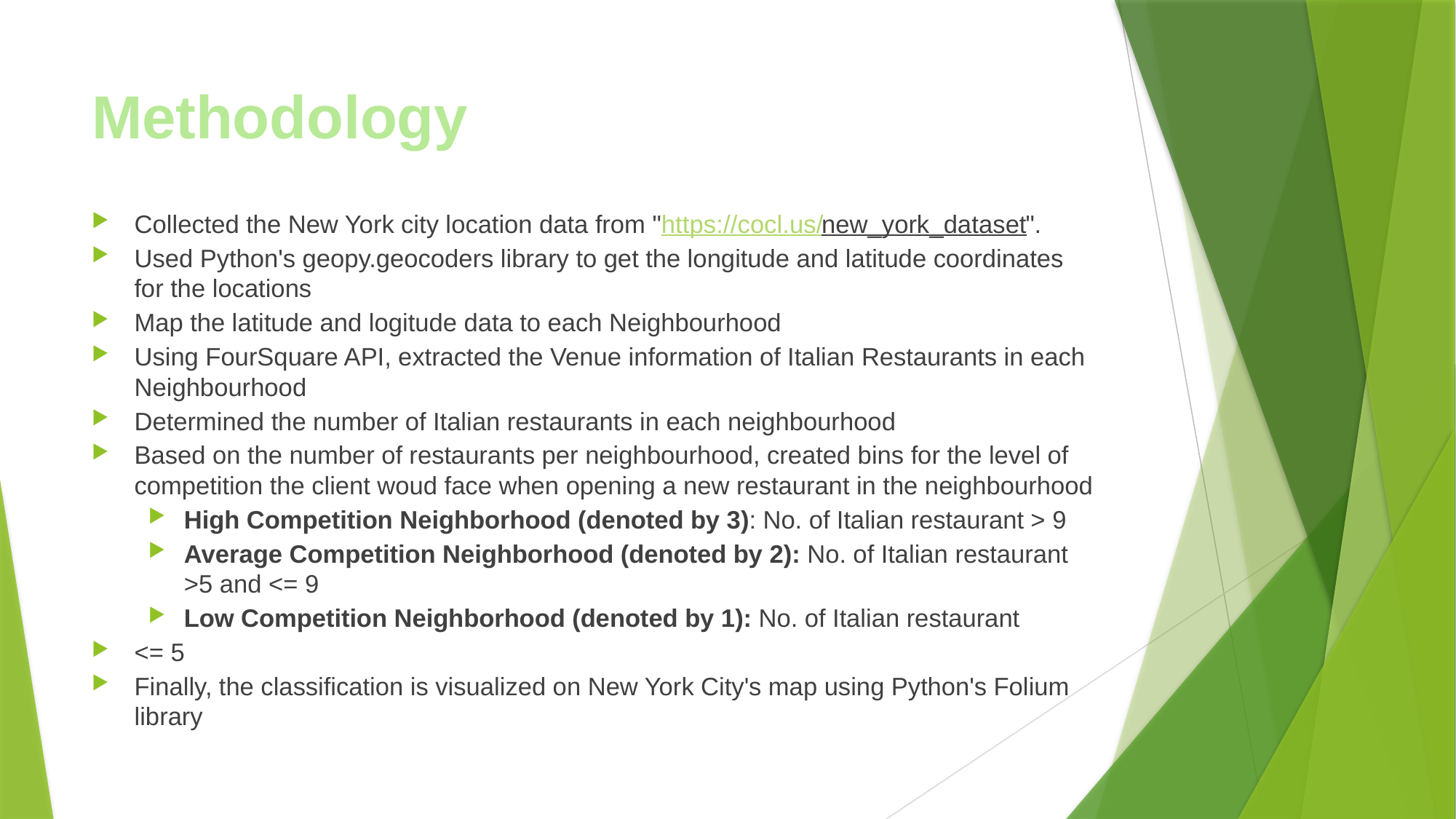

# Methodology
Collected the New York city location data from "https://cocl.us/new_york_dataset".
Used Python's geopy.geocoders library to get the longitude and latitude coordinates for the locations
Map the latitude and logitude data to each Neighbourhood
Using FourSquare API, extracted the Venue information of Italian Restaurants in each Neighbourhood
Determined the number of Italian restaurants in each neighbourhood
Based on the number of restaurants per neighbourhood, created bins for the level of competition the client woud face when opening a new restaurant in the neighbourhood
High Competition Neighborhood (denoted by 3): No. of Italian restaurant > 9
Average Competition Neighborhood (denoted by 2): No. of Italian restaurant >5 and <= 9
Low Competition Neighborhood (denoted by 1): No. of Italian restaurant
<= 5
Finally, the classification is visualized on New York City's map using Python's Folium library